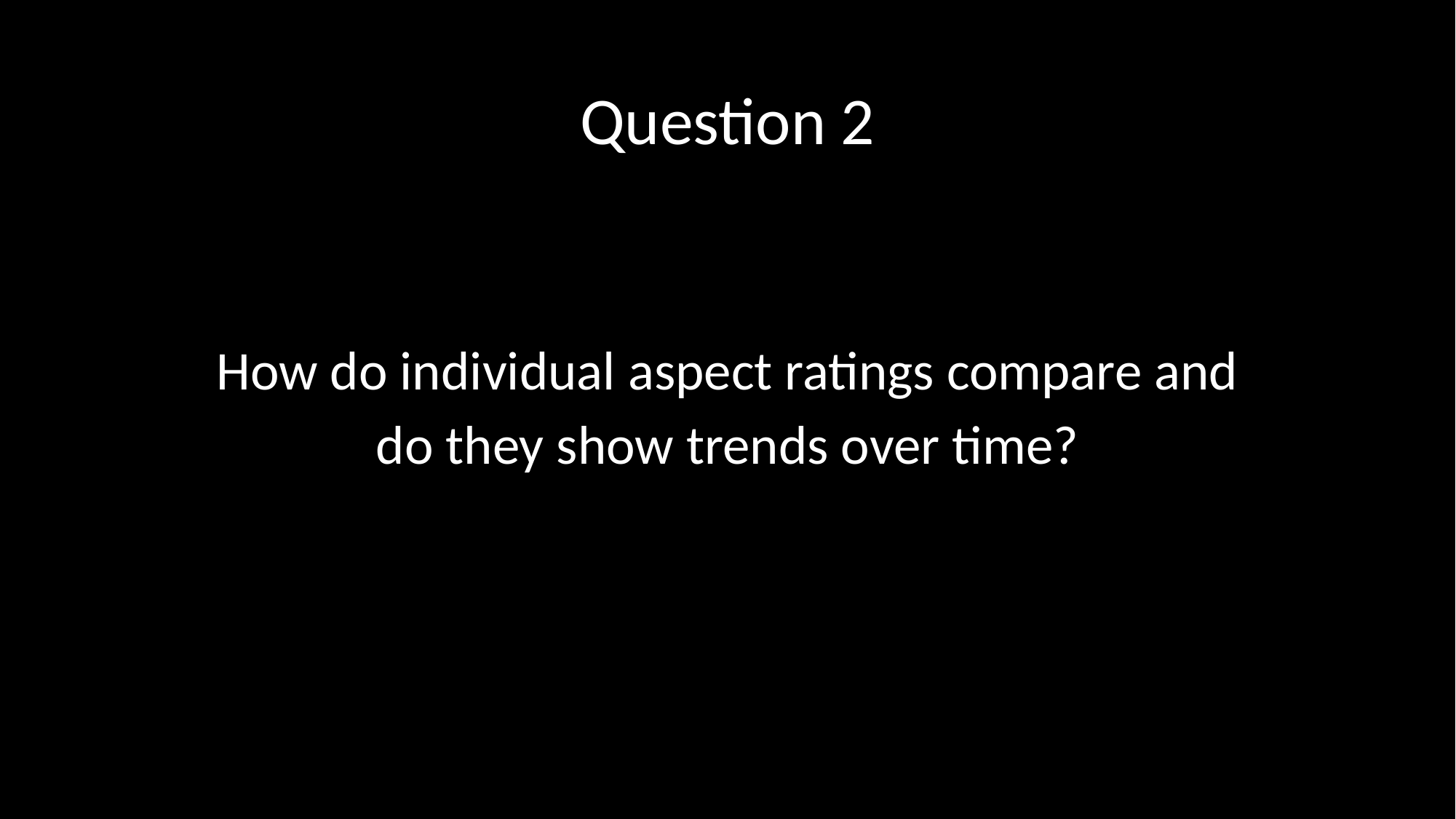

# Question 2
How do individual aspect ratings compare and
do they show trends over time?